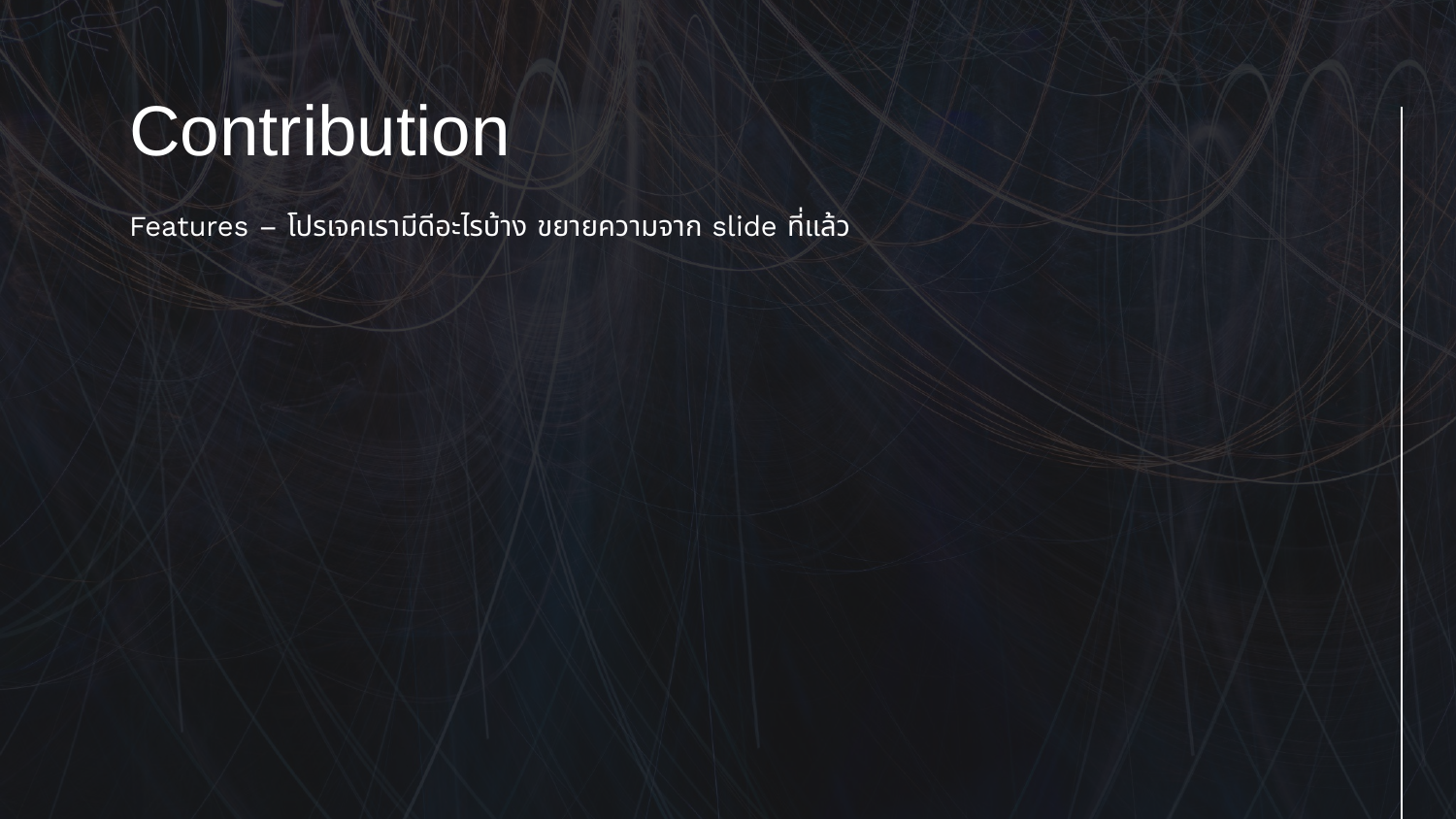

# Contribution
Features – โปรเจคเรามีดีอะไรบ้าง ขยายความจาก slide ที่แล้ว